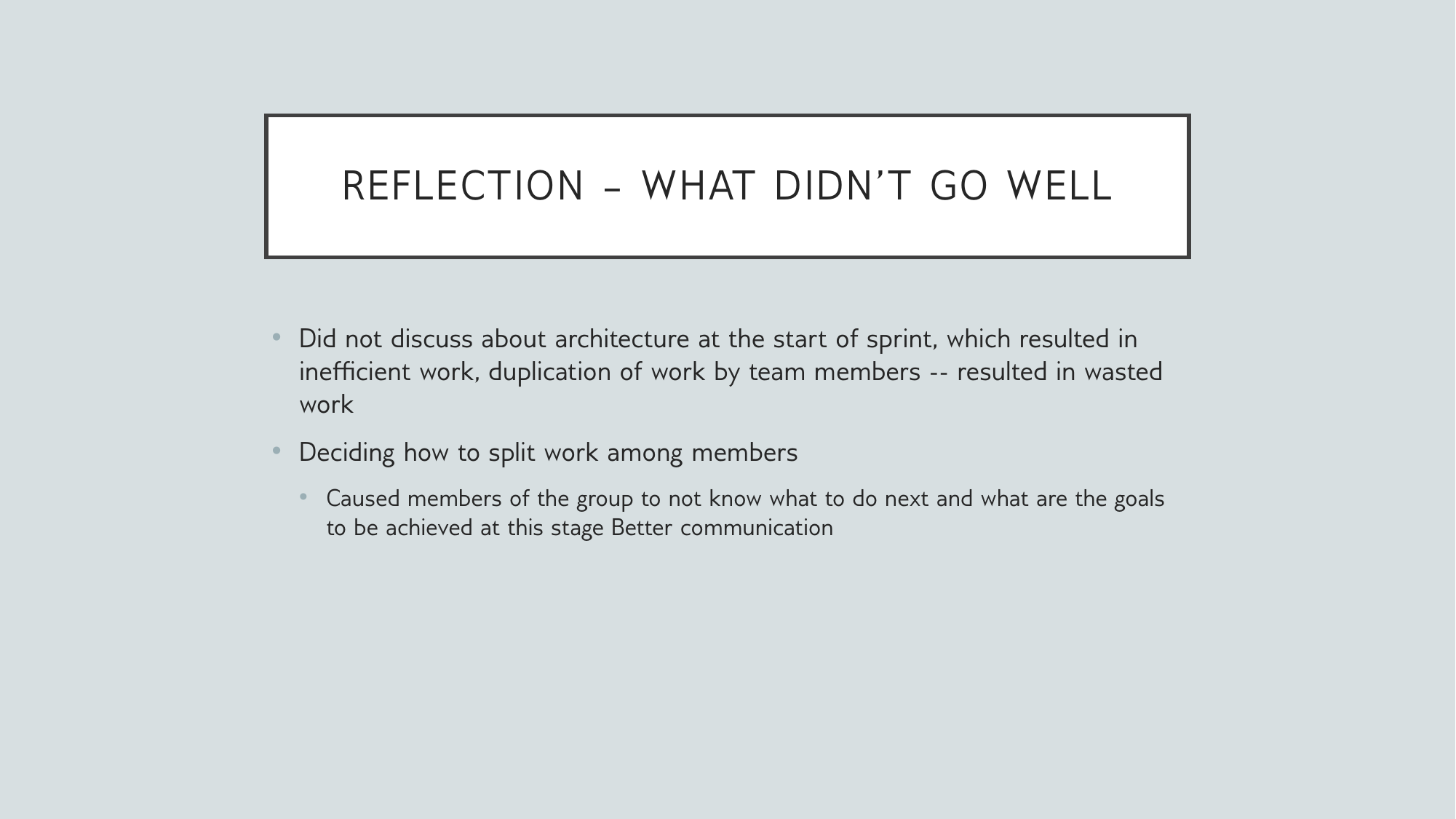

# Reflection – what didn’t go well
Did not discuss about architecture at the start of sprint, which resulted in inefficient work, duplication of work by team members -- resulted in wasted work
Deciding how to split work among members
Caused members of the group to not know what to do next and what are the goals to be achieved at this stage Better communication